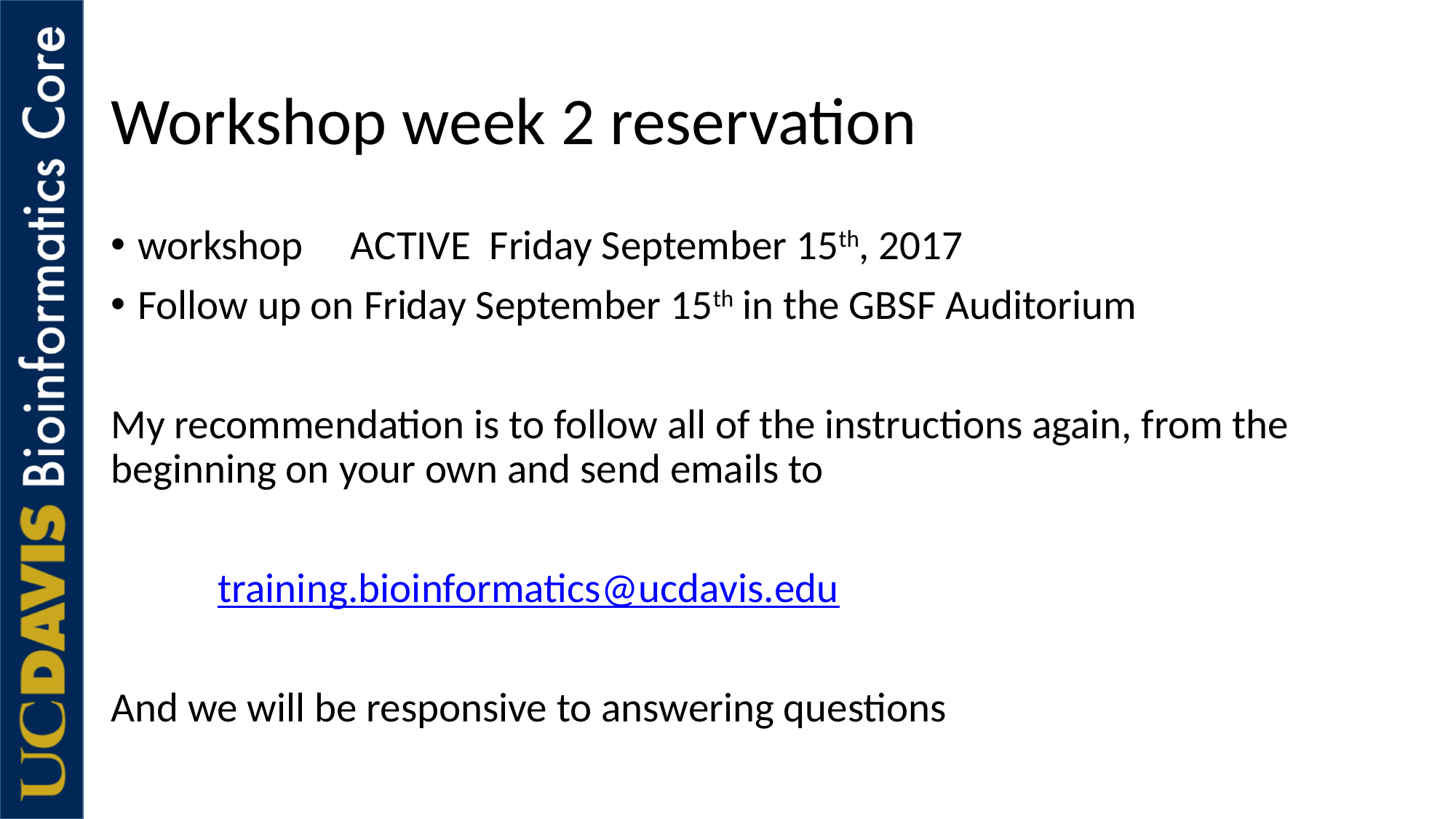

# Workshop week 2 reservation
workshop     ACTIVE  Friday September 15th, 2017
Follow up on Friday September 15th in the GBSF Auditorium

My recommendation is to follow all of the instructions again, from the beginning on your own and send emails to

	training.bioinformatics@ucdavis.edu

And we will be responsive to answering questions